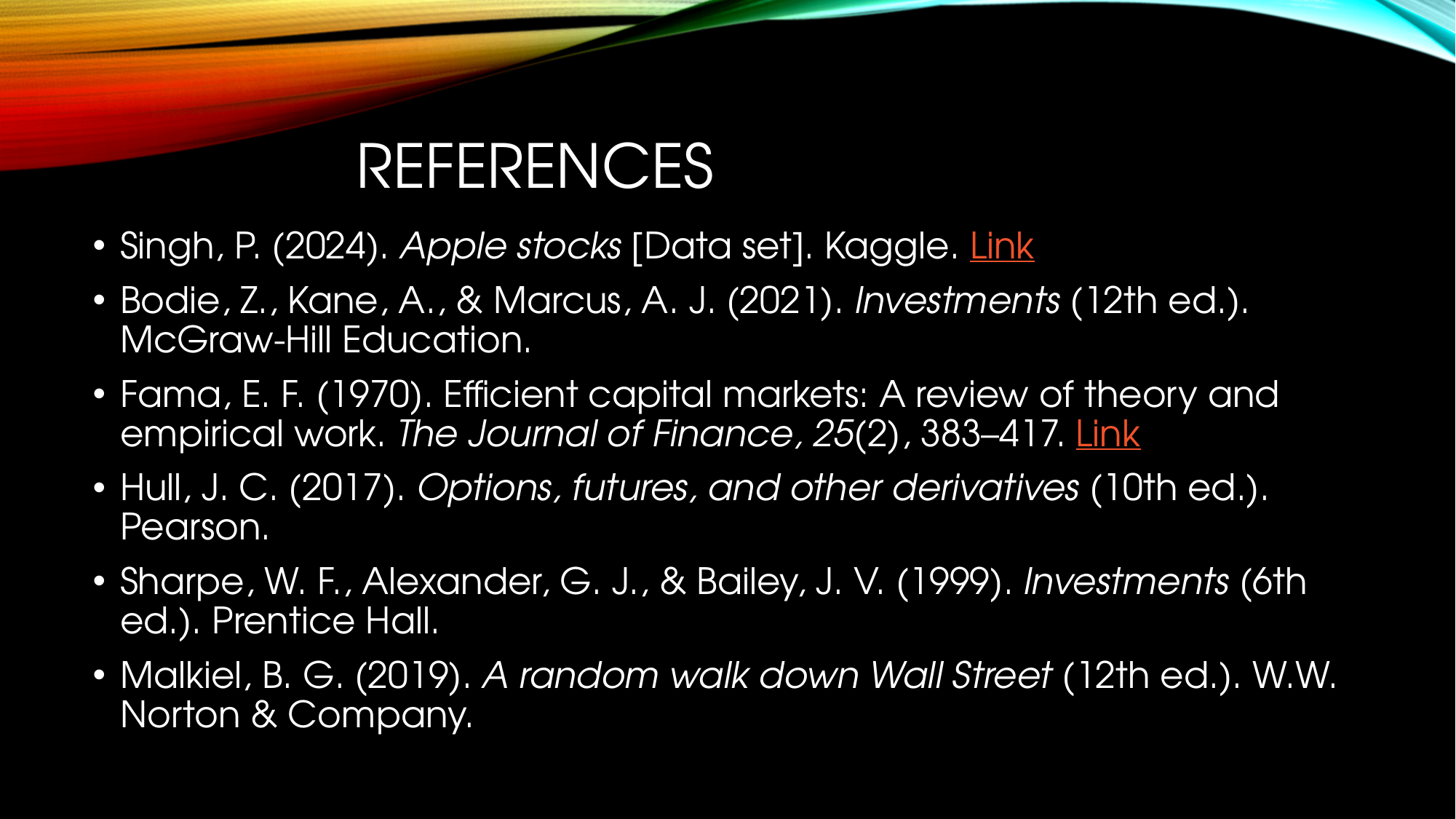

# references
Singh, P. (2024). Apple stocks [Data set]. Kaggle. Link
Bodie, Z., Kane, A., & Marcus, A. J. (2021). Investments (12th ed.). McGraw-Hill Education.
Fama, E. F. (1970). Efficient capital markets: A review of theory and empirical work. The Journal of Finance, 25(2), 383–417. Link
Hull, J. C. (2017). Options, futures, and other derivatives (10th ed.). Pearson.
Sharpe, W. F., Alexander, G. J., & Bailey, J. V. (1999). Investments (6th ed.). Prentice Hall.
Malkiel, B. G. (2019). A random walk down Wall Street (12th ed.). W.W. Norton & Company.